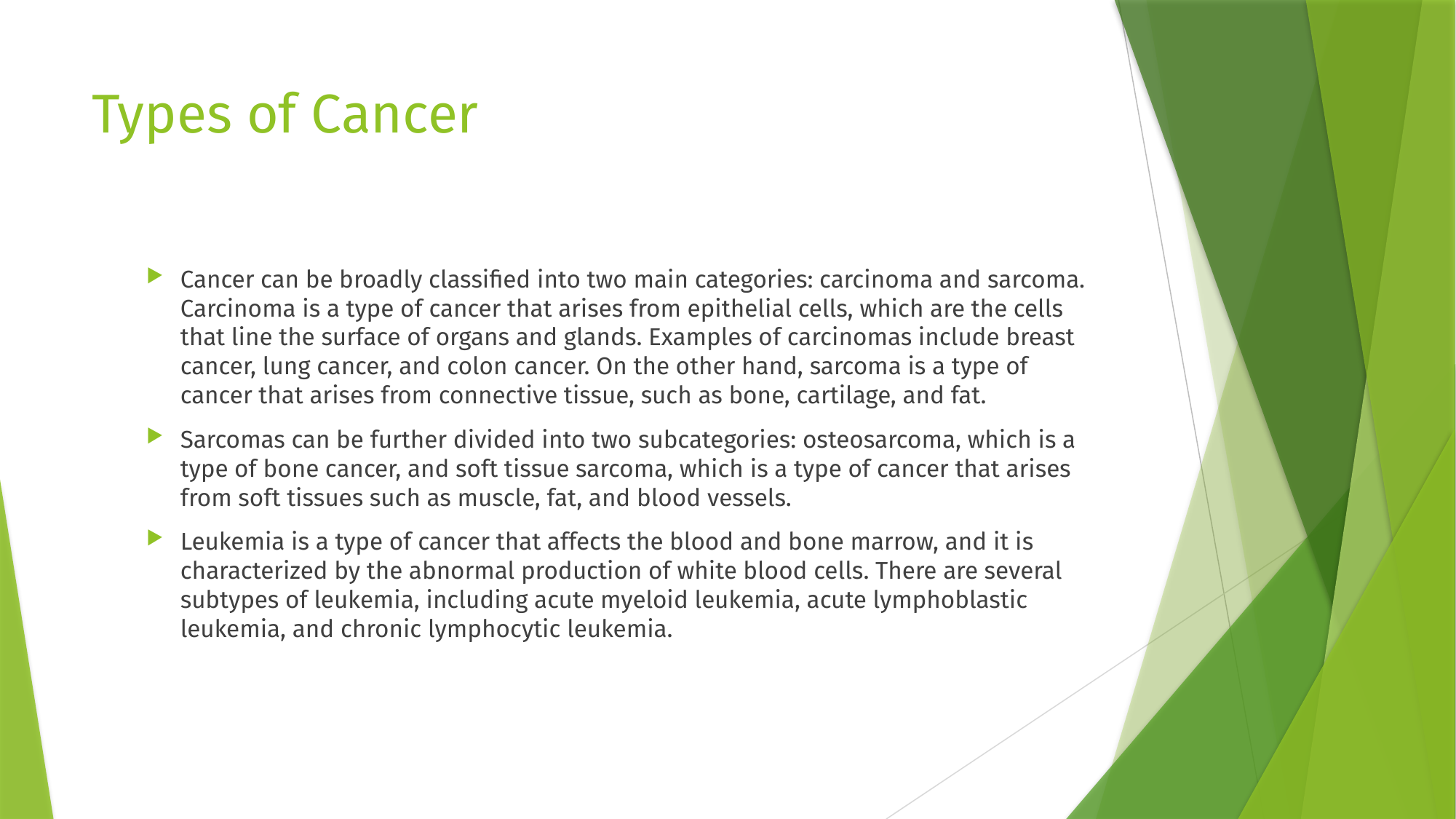

# Types of Cancer
Cancer can be broadly classified into two main categories: carcinoma and sarcoma. Carcinoma is a type of cancer that arises from epithelial cells, which are the cells that line the surface of organs and glands. Examples of carcinomas include breast cancer, lung cancer, and colon cancer. On the other hand, sarcoma is a type of cancer that arises from connective tissue, such as bone, cartilage, and fat.
Sarcomas can be further divided into two subcategories: osteosarcoma, which is a type of bone cancer, and soft tissue sarcoma, which is a type of cancer that arises from soft tissues such as muscle, fat, and blood vessels.
Leukemia is a type of cancer that affects the blood and bone marrow, and it is characterized by the abnormal production of white blood cells. There are several subtypes of leukemia, including acute myeloid leukemia, acute lymphoblastic leukemia, and chronic lymphocytic leukemia.